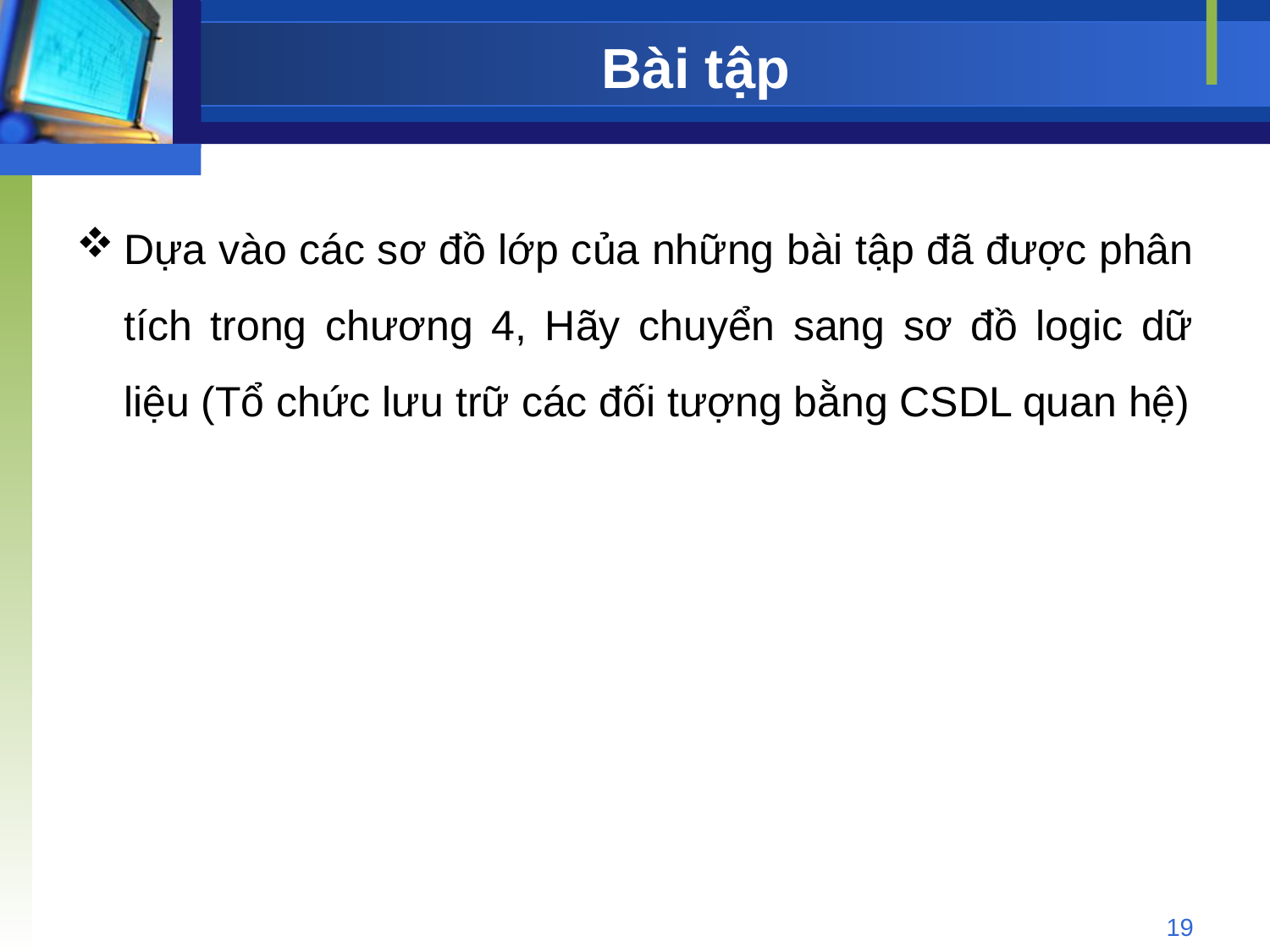

# Bài tập
Dựa vào các sơ đồ lớp của những bài tập đã được phân tích trong chương 4, Hãy chuyển sang sơ đồ logic dữ liệu (Tổ chức lưu trữ các đối tượng bằng CSDL quan hệ)
19